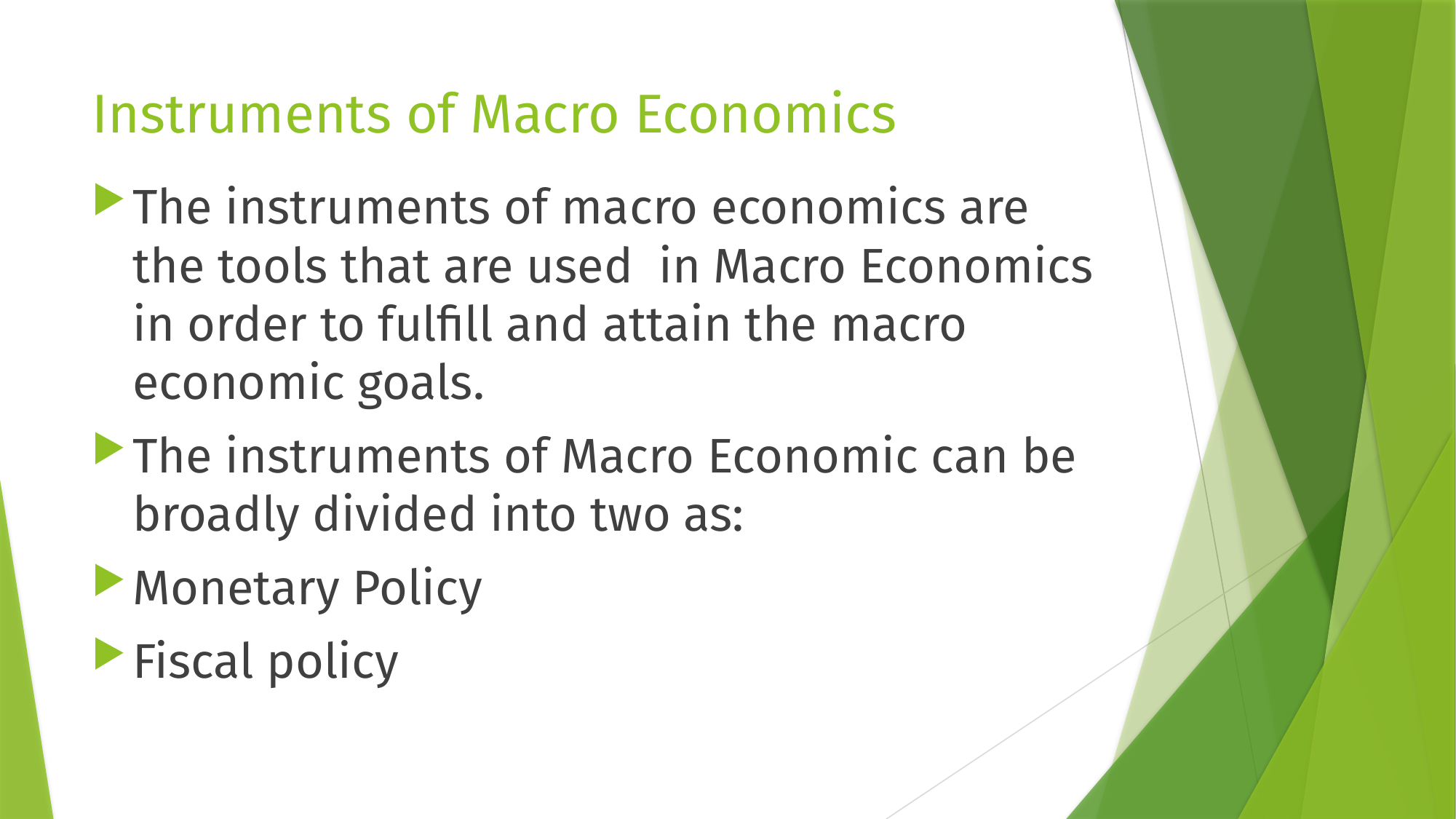

# Instruments of Macro Economics
The instruments of macro economics are the tools that are used  in Macro Economics in order to fulfill and attain the macro economic goals.
The instruments of Macro Economic can be broadly divided into two as:
Monetary Policy
Fiscal policy